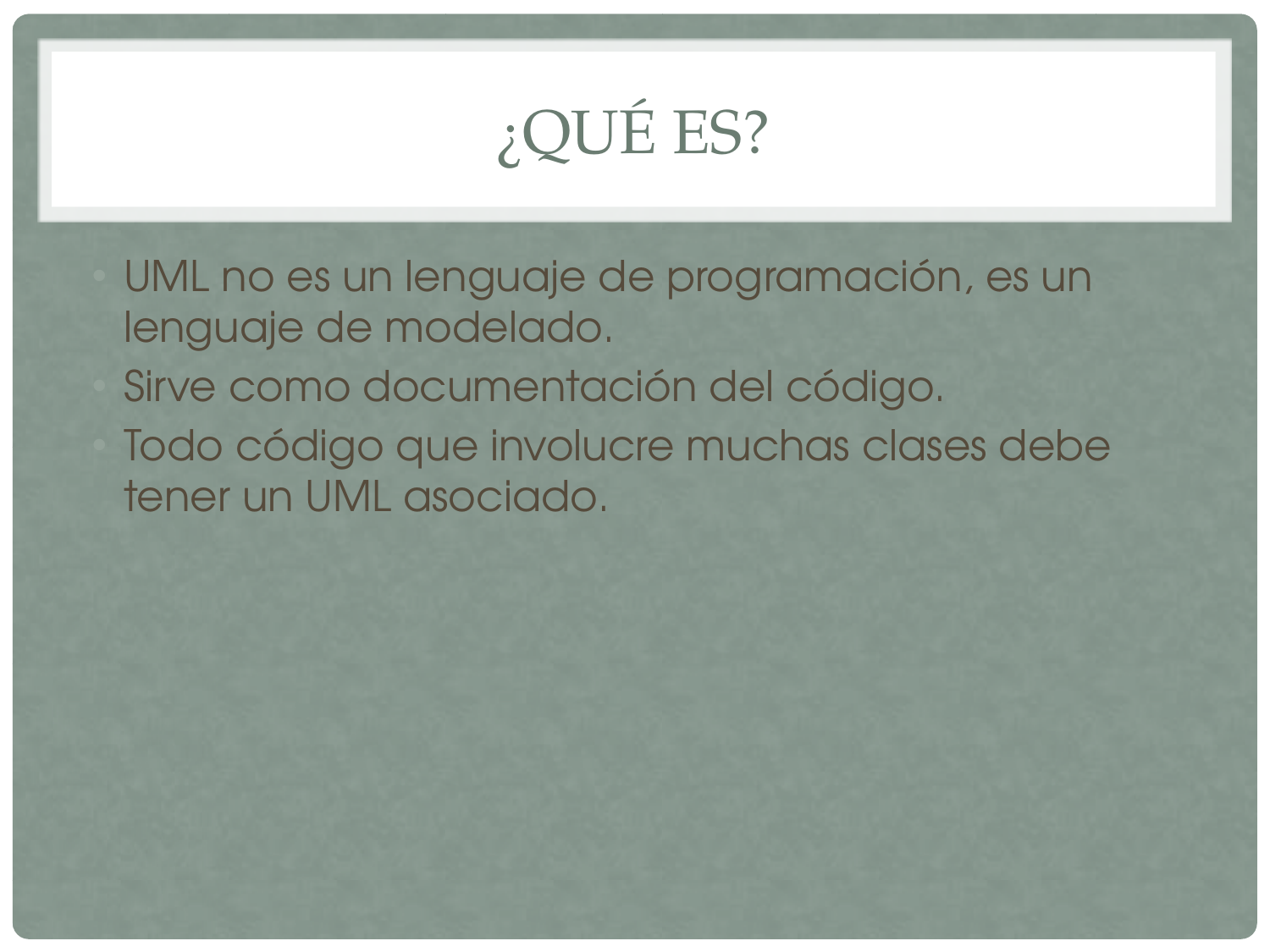

¿Qué ES?
UML no es un lenguaje de programación, es un lenguaje de modelado.
Sirve como documentación del código.
Todo código que involucre muchas clases debe tener un UML asociado.